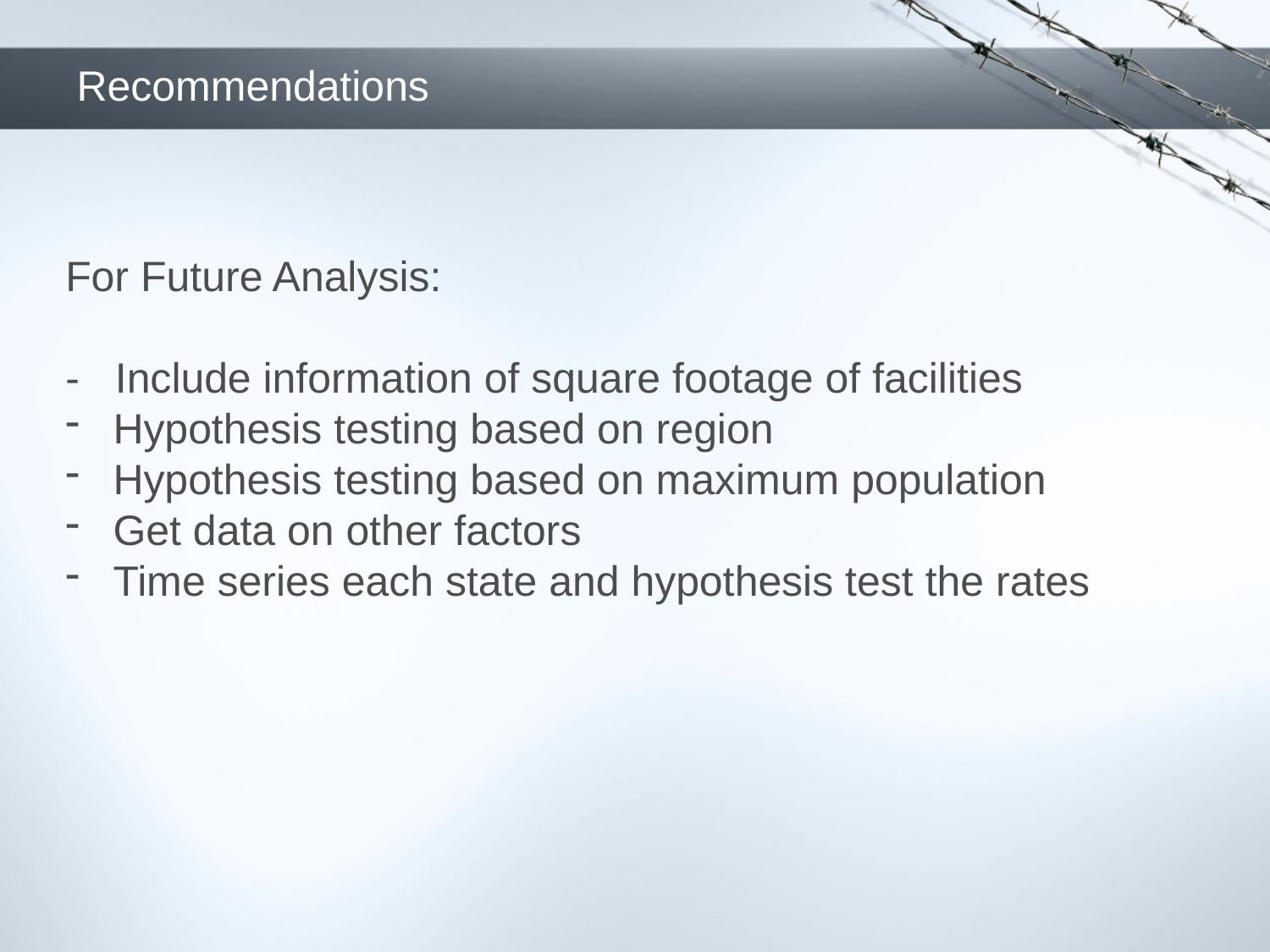

Recommendations
For Future Analysis:

-   Include information of square footage of facilities
Hypothesis testing based on region
Hypothesis testing based on maximum population
Get data on other factors
Time series each state and hypothesis test the rates